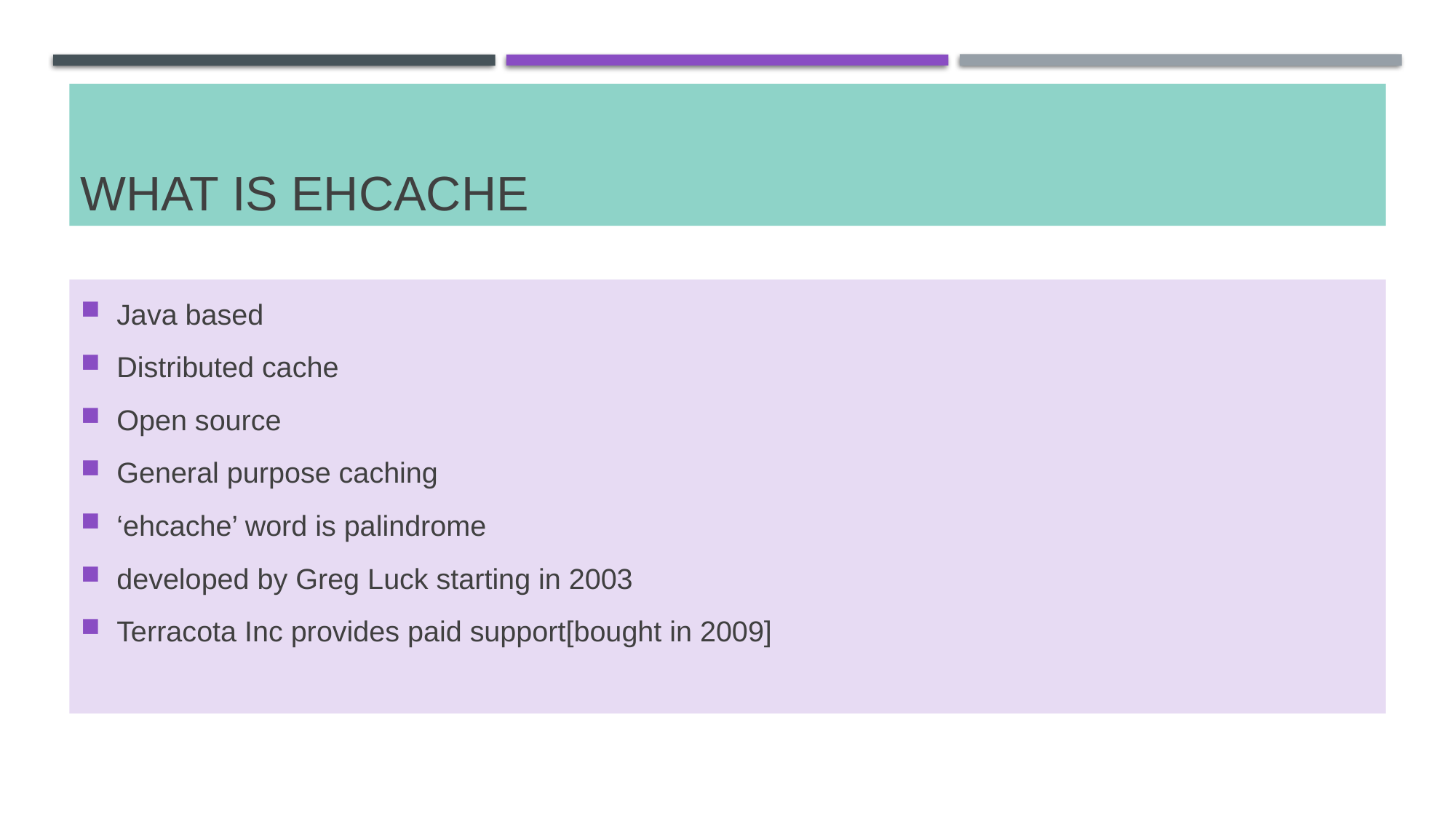

# What is ehcache
Java based
Distributed cache
Open source
General purpose caching
‘ehcache’ word is palindrome
developed by Greg Luck starting in 2003
Terracota Inc provides paid support[bought in 2009]